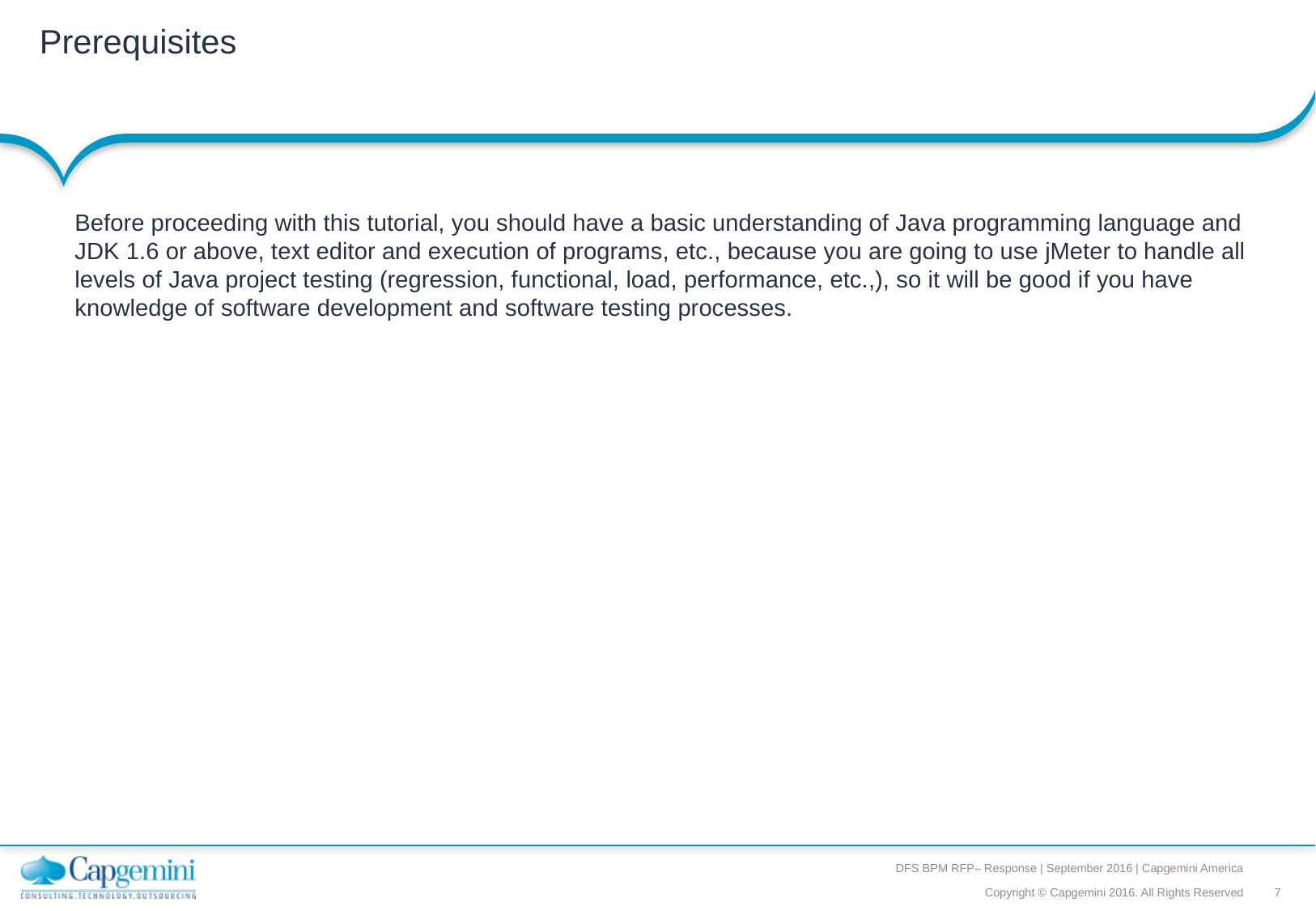

# Prerequisites
Before proceeding with this tutorial, you should have a basic understanding of Java programming language and JDK 1.6 or above, text editor and execution of programs, etc., because you are going to use jMeter to handle all levels of Java project testing (regression, functional, load, performance, etc.,), so it will be good if you have knowledge of software development and software testing processes.